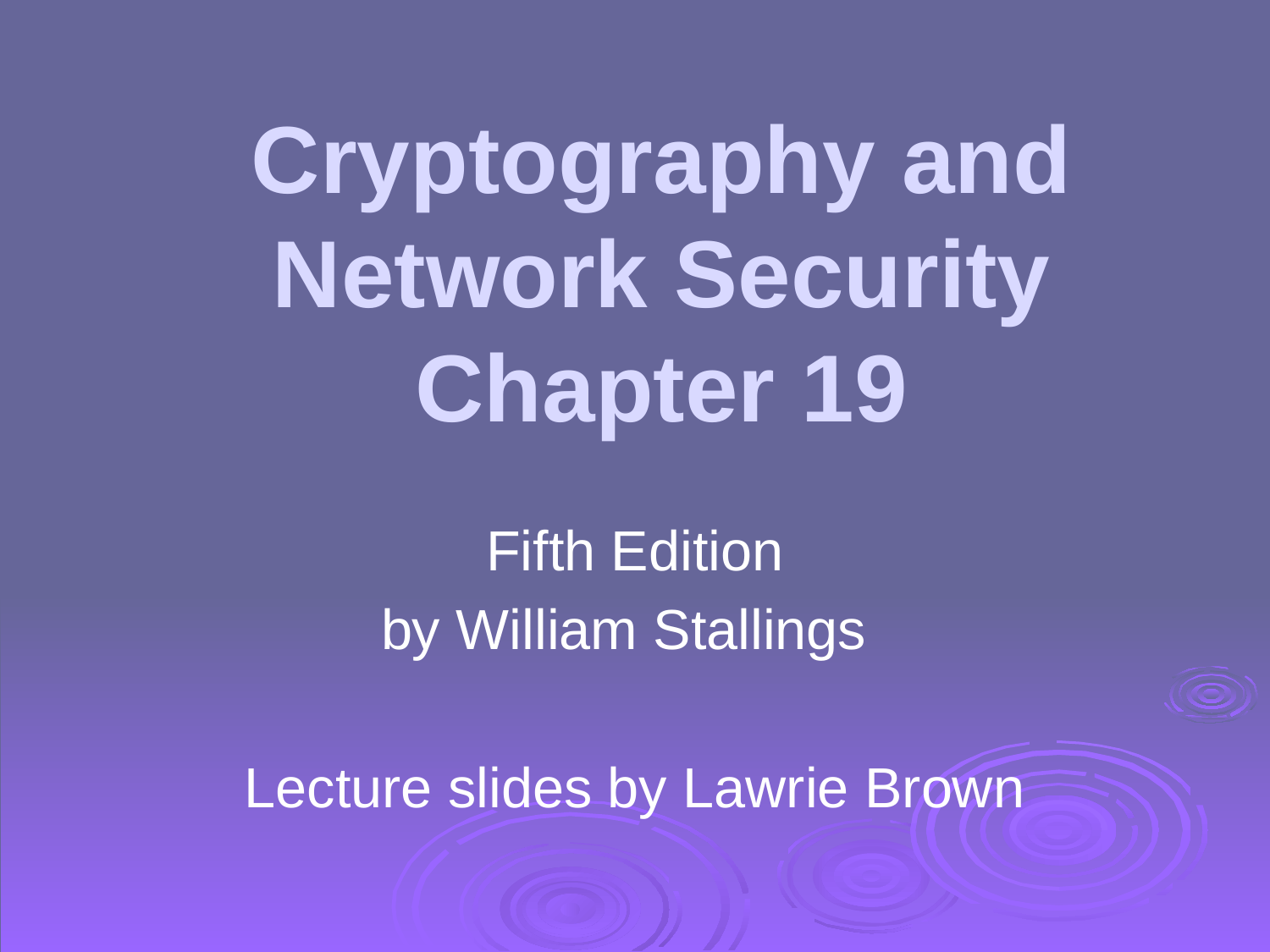

# Cryptography and Network Security Chapter 19
Fifth Edition
by William Stallings

Lecture slides by Lawrie Brown